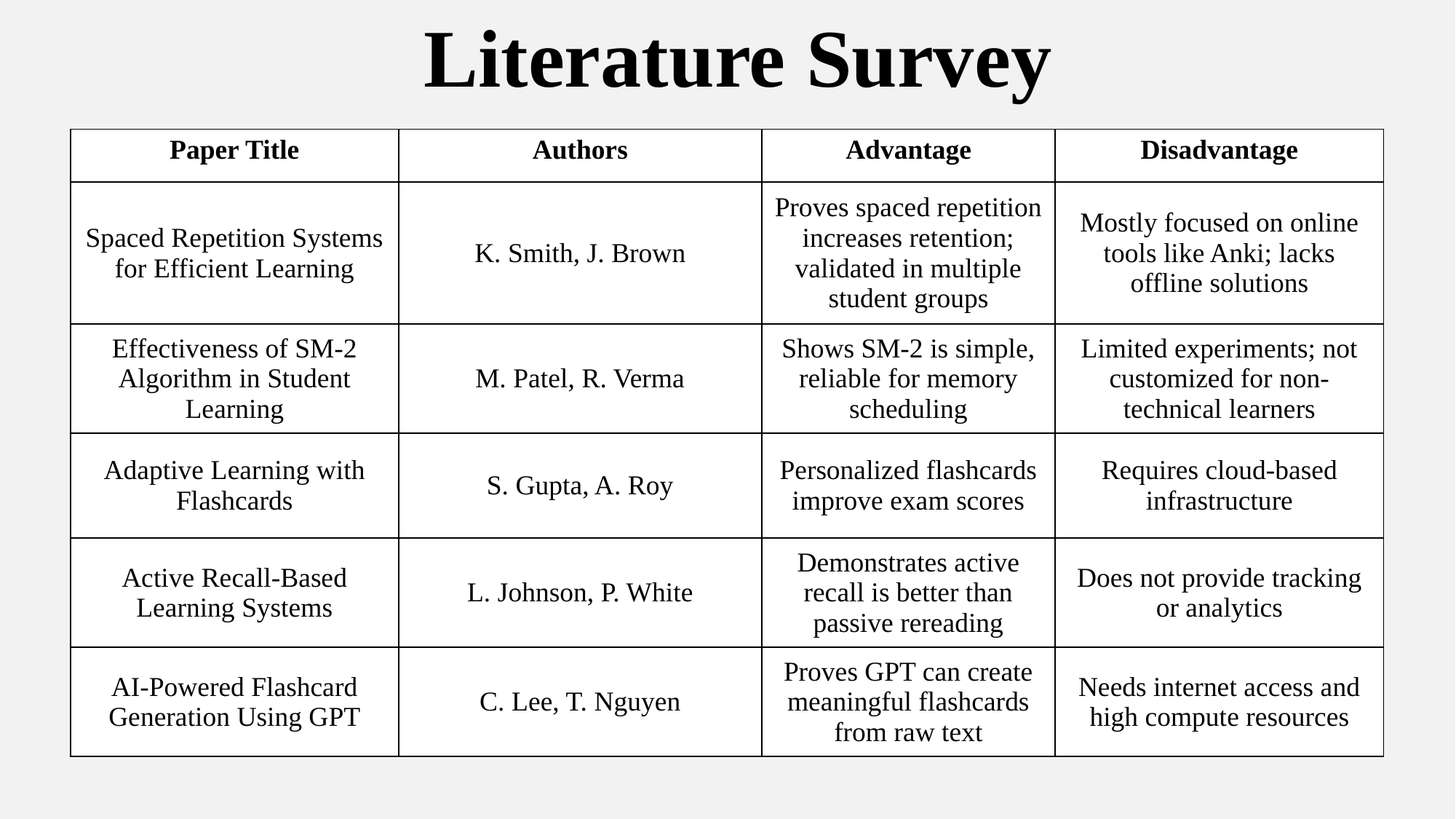

Literature Survey
| Paper Title | Authors | Advantage | Disadvantage |
| --- | --- | --- | --- |
| Spaced Repetition Systems for Efficient Learning | K. Smith, J. Brown | Proves spaced repetition increases retention; validated in multiple student groups | Mostly focused on online tools like Anki; lacks offline solutions |
| Effectiveness of SM-2 Algorithm in Student Learning | M. Patel, R. Verma | Shows SM-2 is simple, reliable for memory scheduling | Limited experiments; not customized for non-technical learners |
| Adaptive Learning with Flashcards | S. Gupta, A. Roy | Personalized flashcards improve exam scores | Requires cloud-based infrastructure |
| Active Recall-Based Learning Systems | L. Johnson, P. White | Demonstrates active recall is better than passive rereading | Does not provide tracking or analytics |
| AI-Powered Flashcard Generation Using GPT | C. Lee, T. Nguyen | Proves GPT can create meaningful flashcards from raw text | Needs internet access and high compute resources |